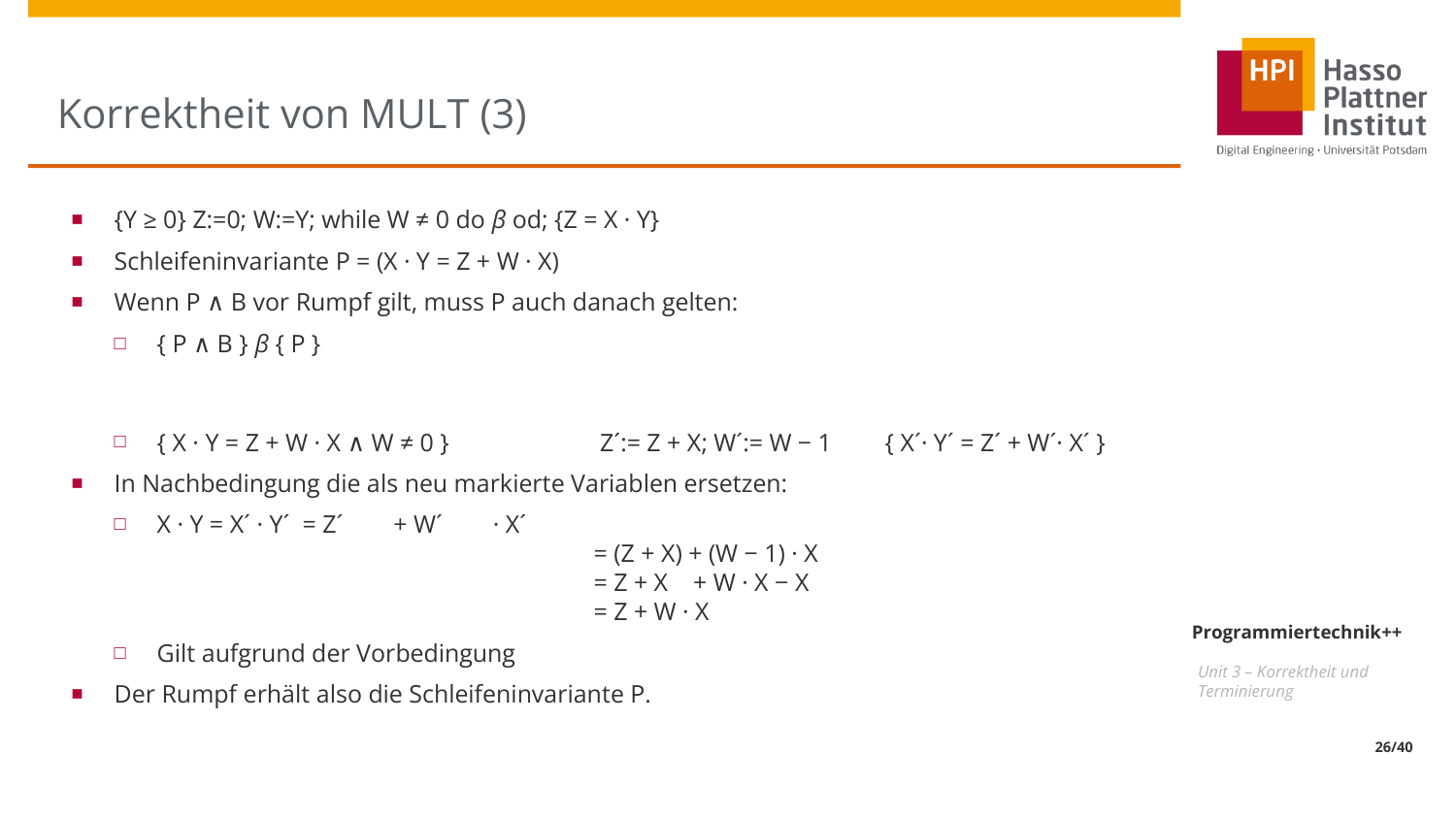

# Korrektheit von MULT (3)
{Y ≥ 0} Z:=0; W:=Y; while W ≠ 0 do β od; {Z = X · Y}
Schleifeninvariante P = (X · Y = Z + W · X)
Wenn P ∧ B vor Rumpf gilt, muss P auch danach gelten:
{ P ∧ B } β { P }

{ X · Y = Z + W · X ∧ W ≠ 0 } 	 Z´:= Z + X; W´:= W − 1 	{ X´· Y´ = Z´ + W´· X´ }
In Nachbedingung die als neu markierte Variablen ersetzen:
X · Y = X´ · Y´ 	= Z´        + W´        · X´
			= (Z + X) + (W − 1) · X
			= Z + X    + W · X − X
			= Z + W · X
Gilt aufgrund der Vorbedingung
Der Rumpf erhält also die Schleifeninvariante P.